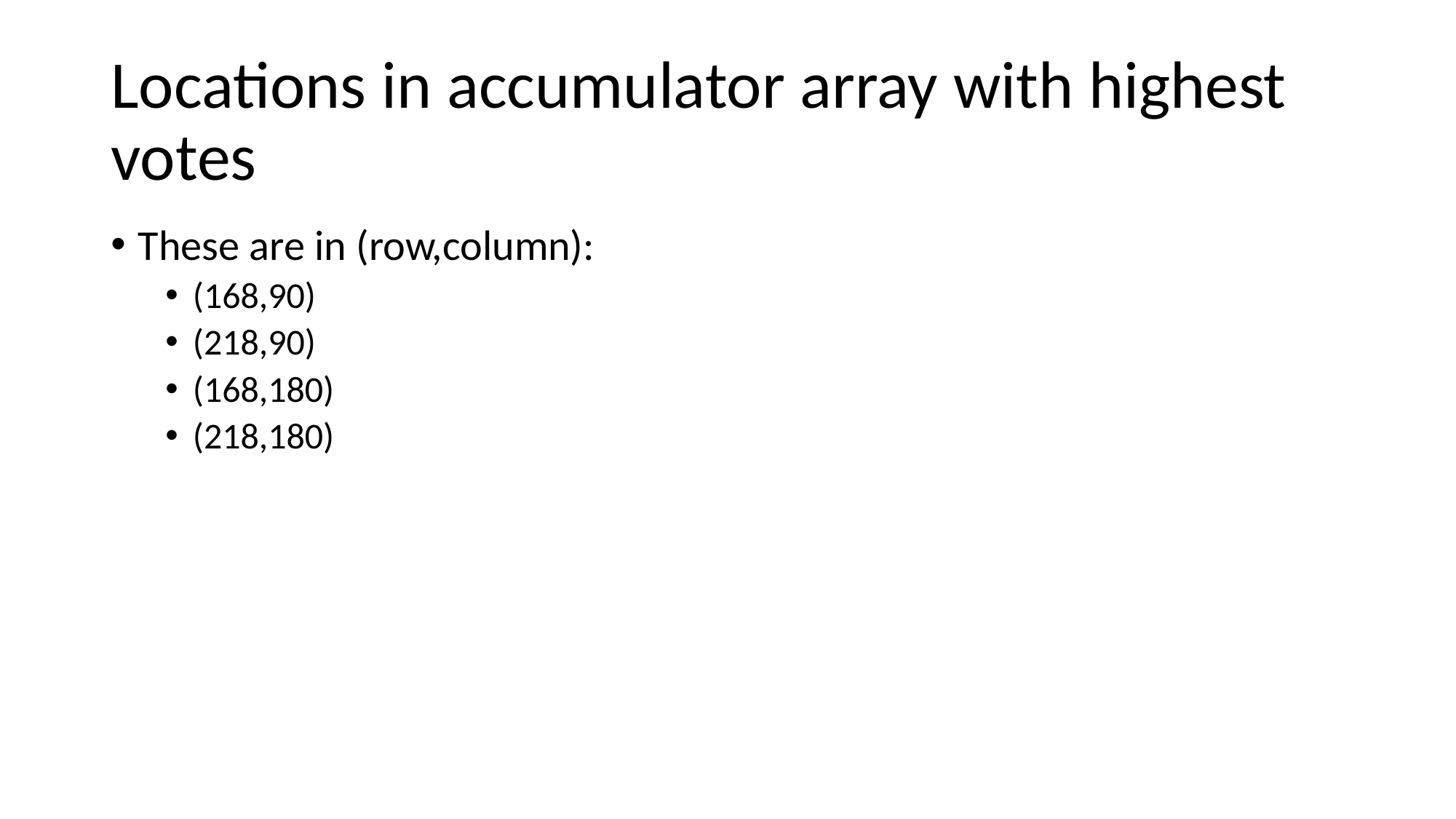

# Locations in accumulator array with highest votes
These are in (row,column):
(168,90)
(218,90)
(168,180)
(218,180)